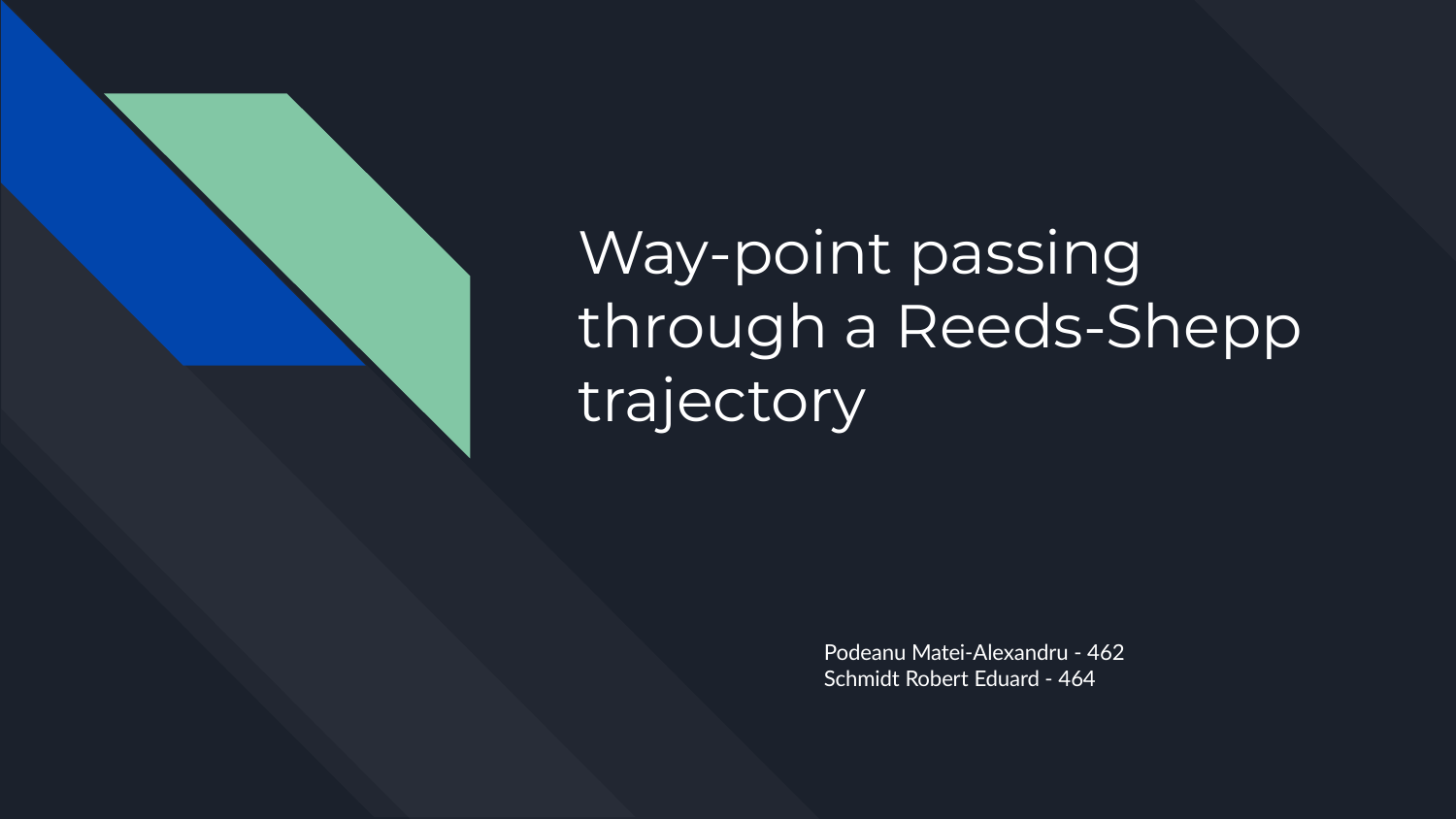

# Way-point passing through a Reeds-Shepp trajectory
Podeanu Matei-Alexandru - 462
Schmidt Robert Eduard - 464